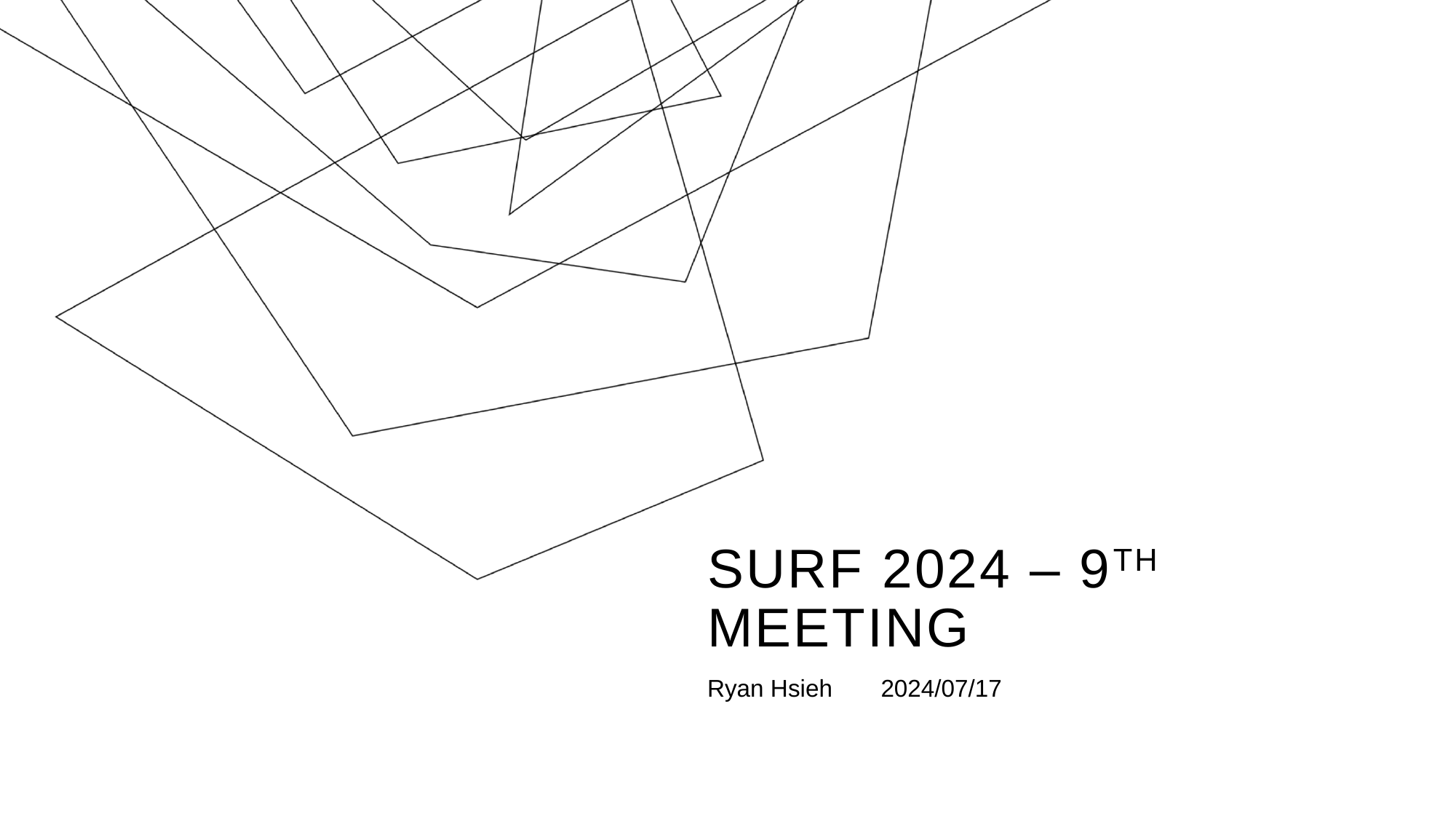

# SURF 2024 – 9th Meeting
Ryan Hsieh  2024/07/17